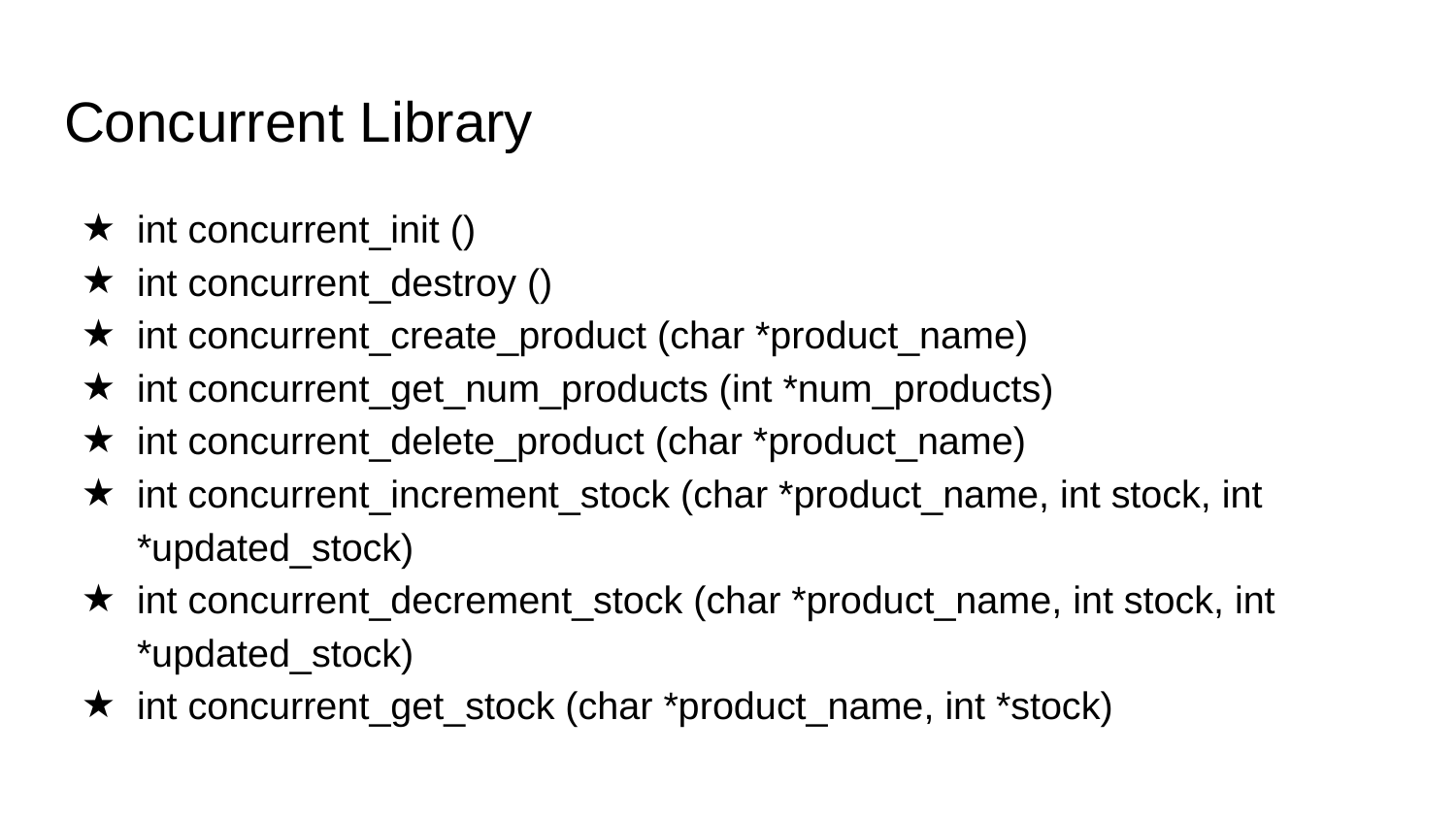

# Concurrent Library
int concurrent_init ()
int concurrent_destroy ()
int concurrent_create_product (char *product_name)
int concurrent_get_num_products (int *num_products)
int concurrent_delete_product (char *product_name)
int concurrent_increment_stock (char *product_name, int stock, int *updated_stock)
int concurrent_decrement_stock (char *product_name, int stock, int *updated_stock)
int concurrent_get_stock (char *product_name, int *stock)